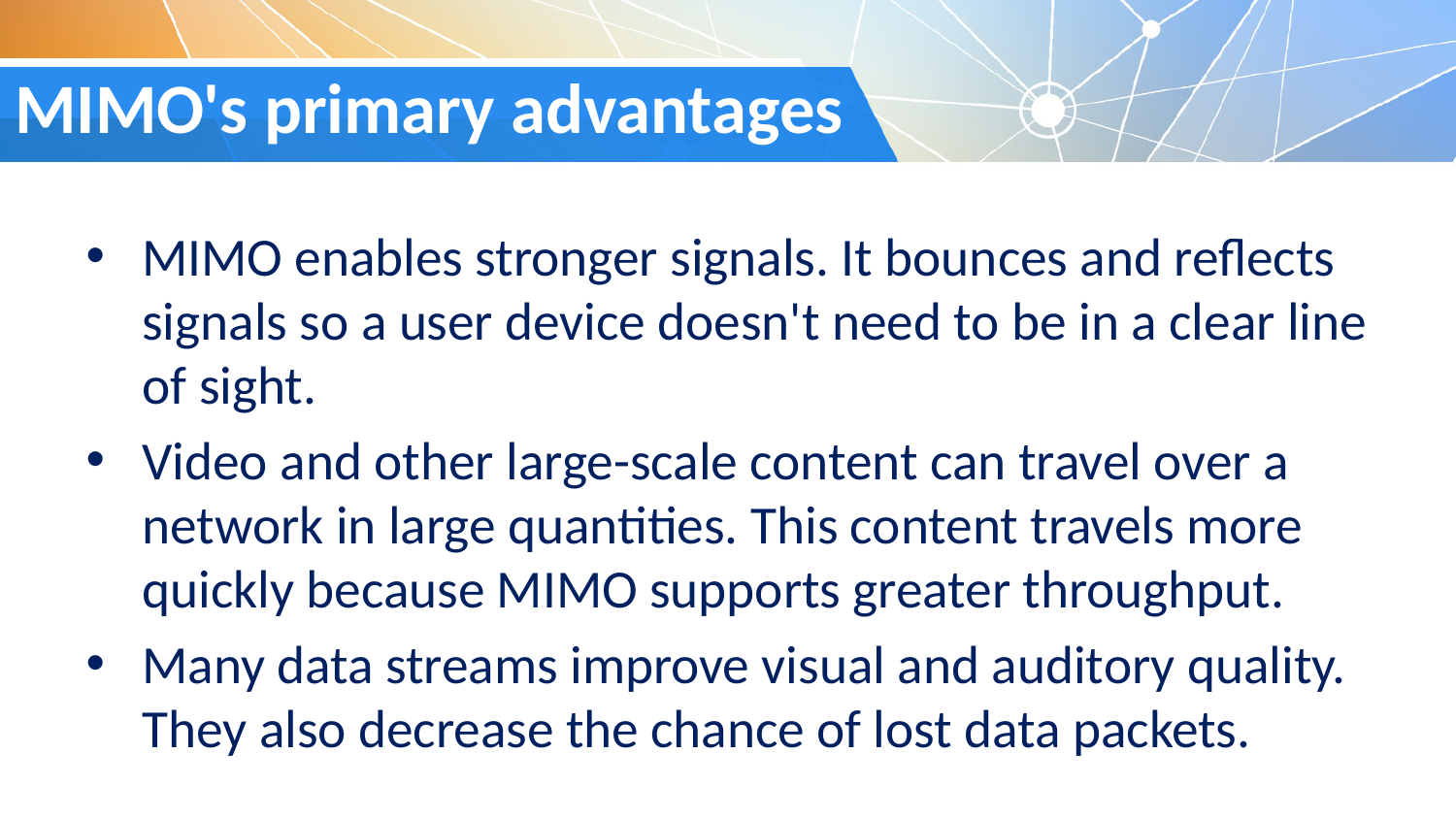

# MIMO's primary advantages
MIMO enables stronger signals. It bounces and reflects signals so a user device doesn't need to be in a clear line of sight.
Video and other large-scale content can travel over a network in large quantities. This content travels more quickly because MIMO supports greater throughput.
Many data streams improve visual and auditory quality. They also decrease the chance of lost data packets.